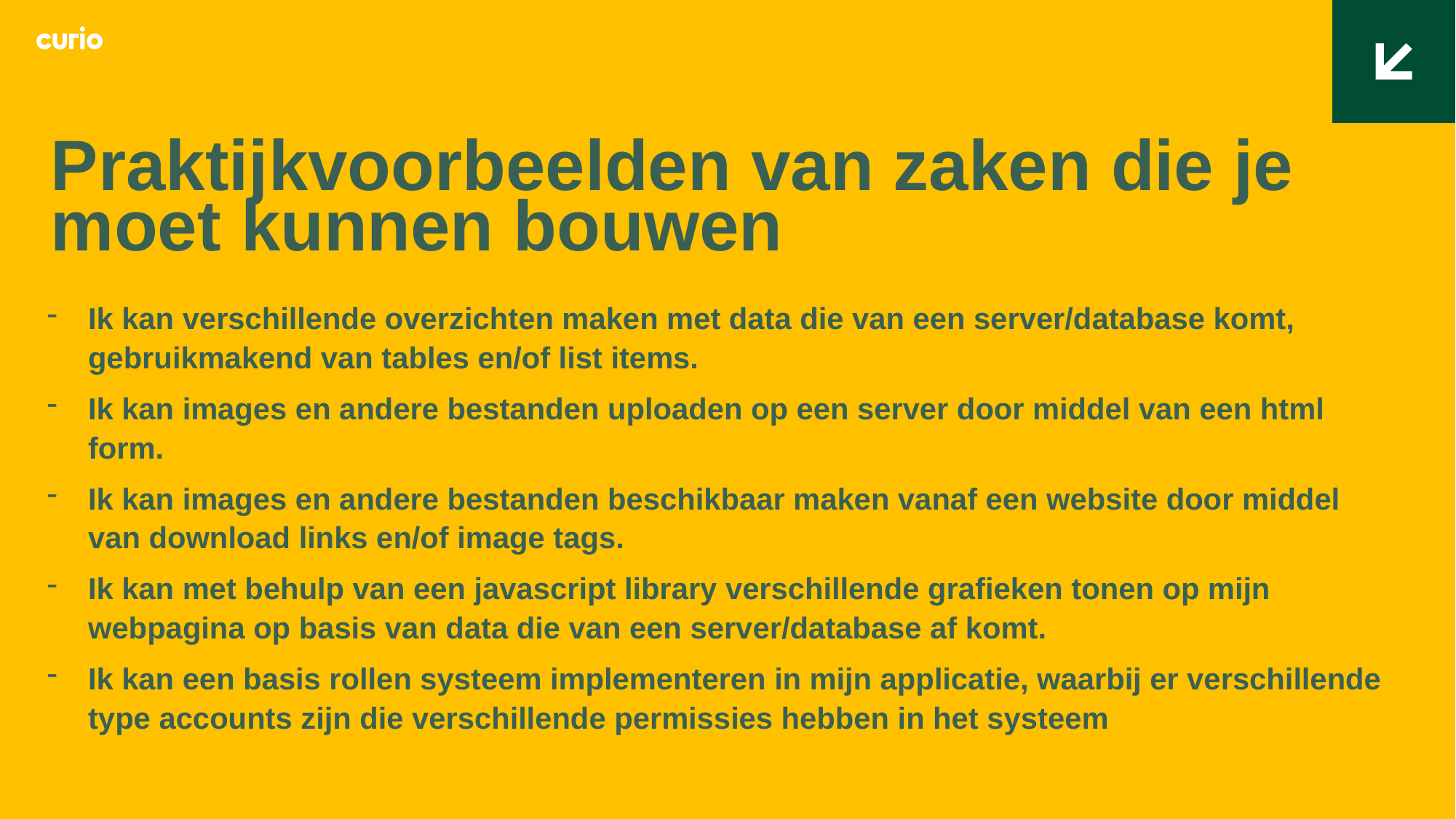

Praktijkvoorbeelden van zaken die je moet kunnen bouwen
Ik kan verschillende overzichten maken met data die van een server/database komt, gebruikmakend van tables en/of list items.
Ik kan images en andere bestanden uploaden op een server door middel van een html form.
Ik kan images en andere bestanden beschikbaar maken vanaf een website door middel van download links en/of image tags.
Ik kan met behulp van een javascript library verschillende grafieken tonen op mijn webpagina op basis van data die van een server/database af komt.
Ik kan een basis rollen systeem implementeren in mijn applicatie, waarbij er verschillende type accounts zijn die verschillende permissies hebben in het systeem